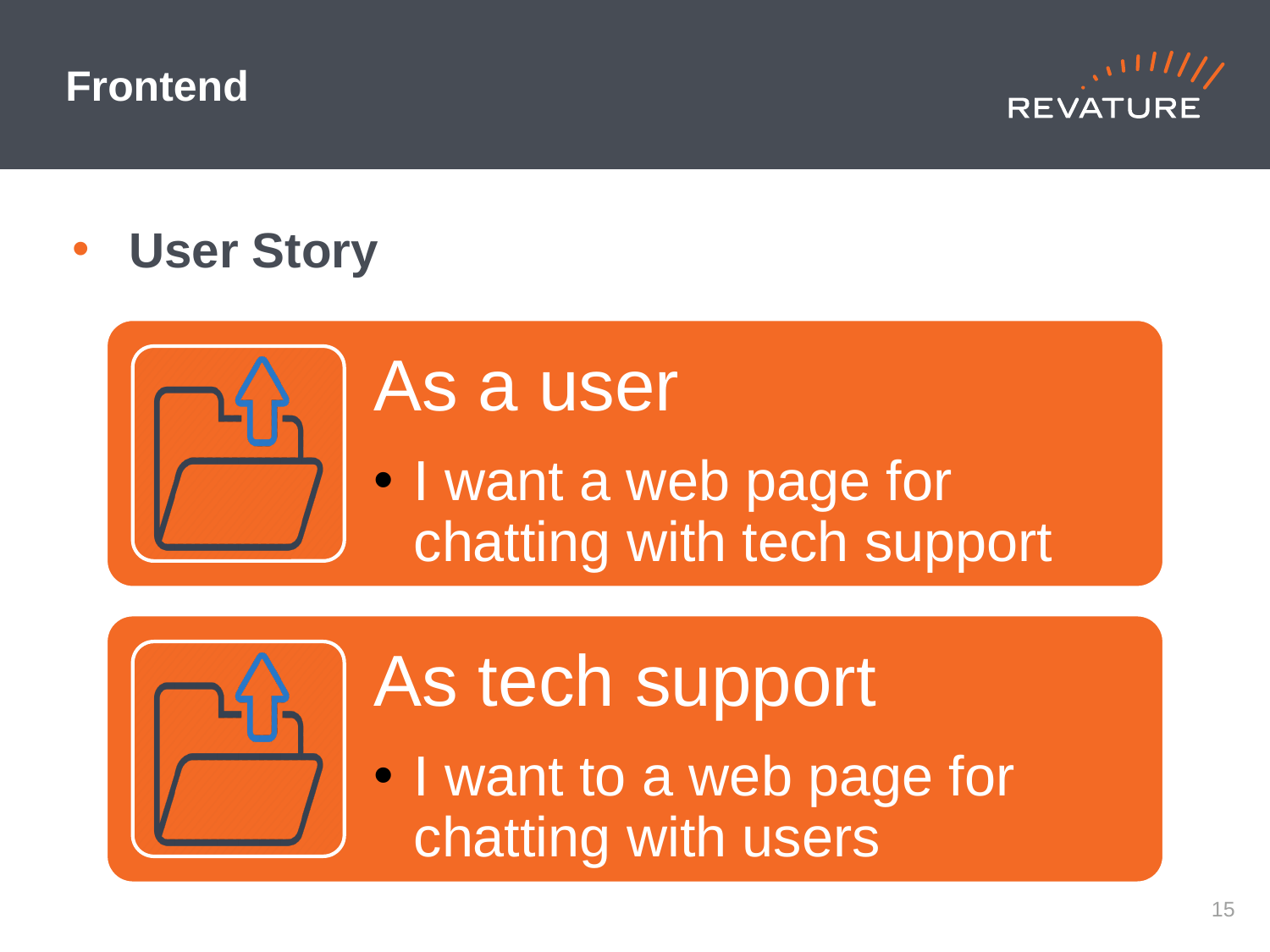

# Frontend
User Story

As a user
I want a web page for chatting with tech support
As tech support
I want to a web page for chatting with users
15